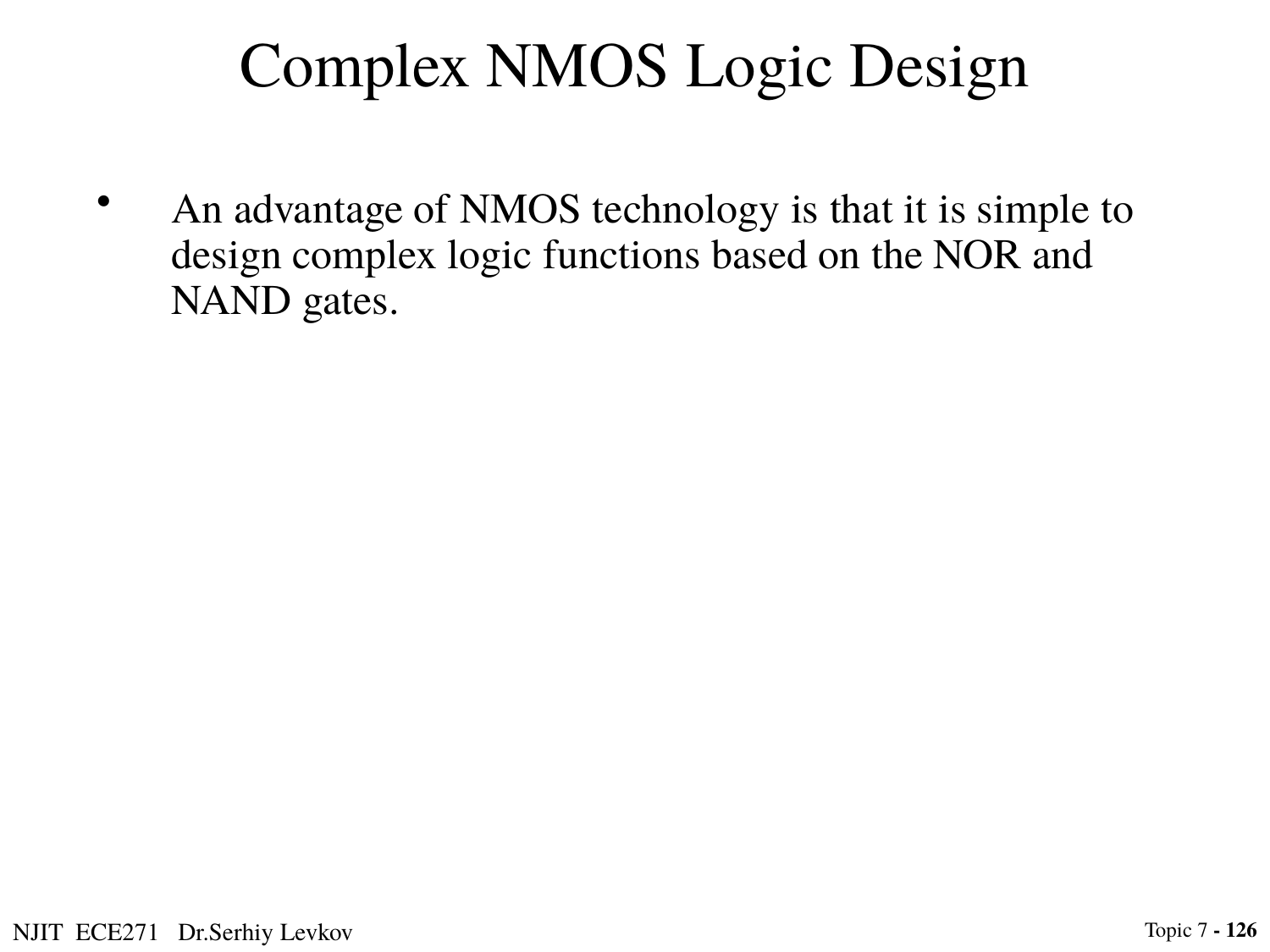

Complex NMOS Logic Design
An advantage of NMOS technology is that it is simple to design complex logic functions based on the NOR and NAND gates.

NJIT  ECE271   Dr.Serhiy Levkov
Topic 7 - 126